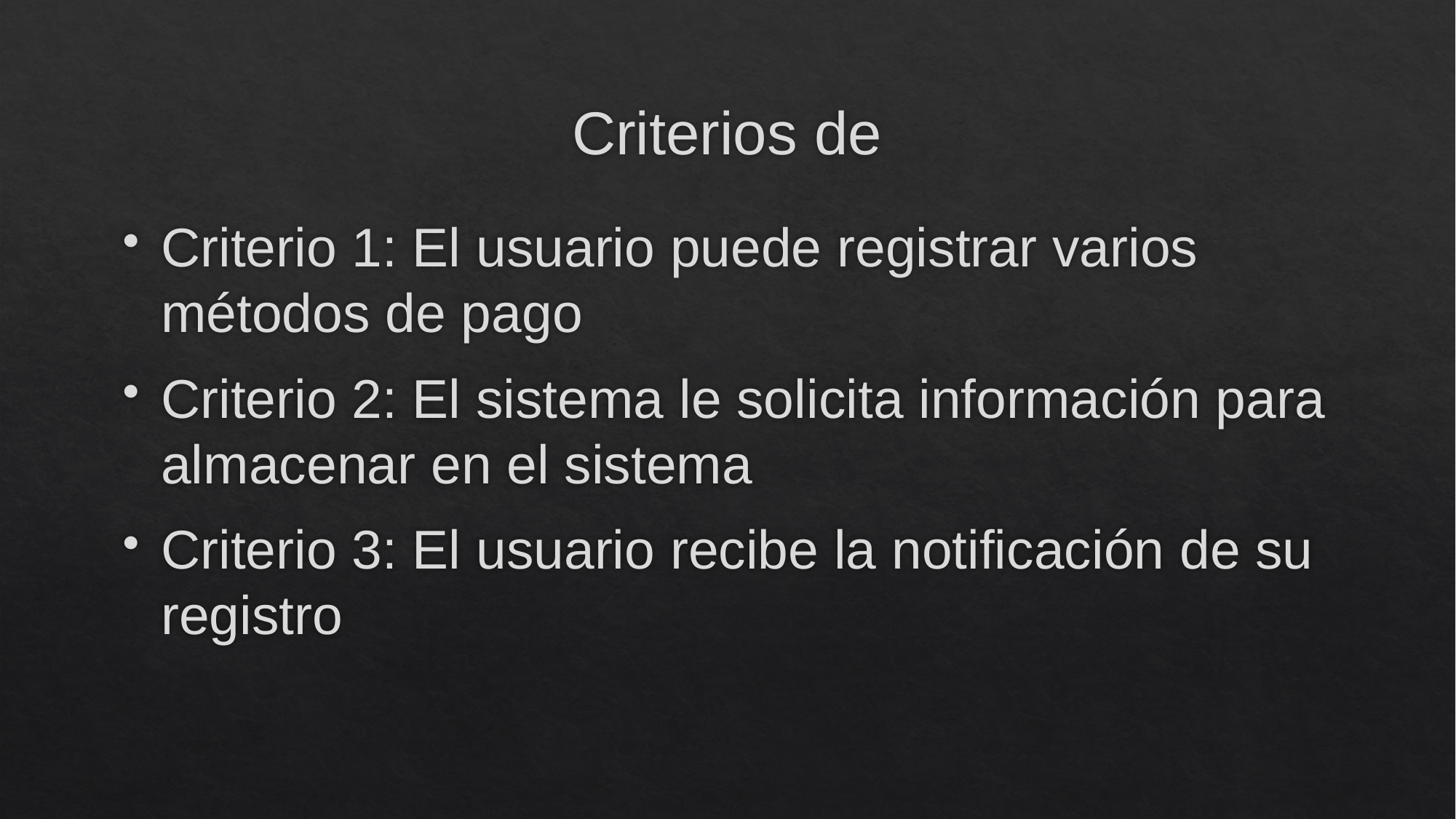

# Criterios de
Criterio 1: El usuario puede registrar varios métodos de pago
Criterio 2: El sistema le solicita información para almacenar en el sistema
Criterio 3: El usuario recibe la notificación de su registro